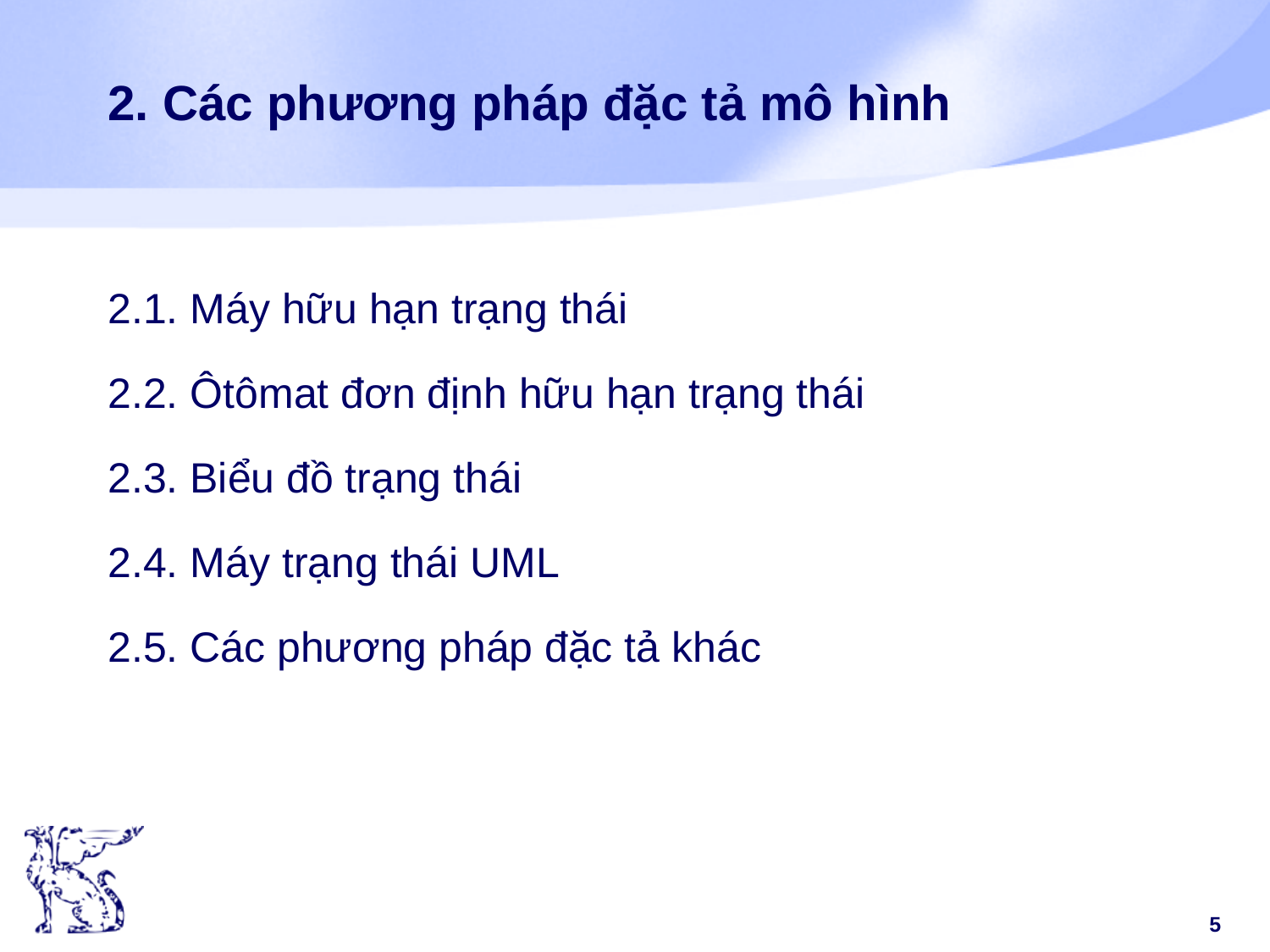

# 2. Các phương pháp đặc tả mô hình
2.1. Máy hữu hạn trạng thái
2.2. Ôtômat đơn định hữu hạn trạng thái
2.3. Biểu đồ trạng thái
2.4. Máy trạng thái UML
2.5. Các phương pháp đặc tả khác

5